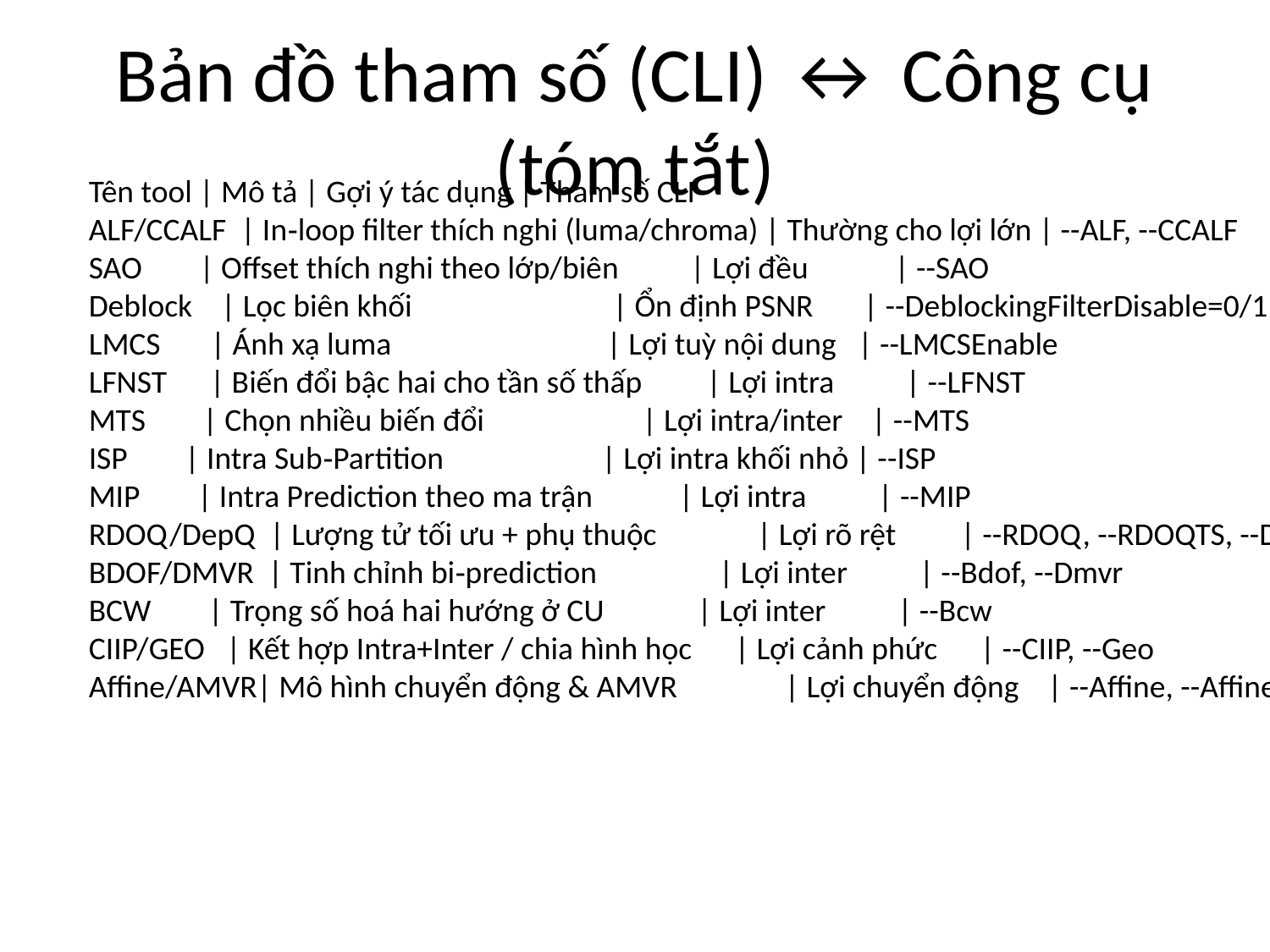

# Bản đồ tham số (CLI) ↔ Công cụ (tóm tắt)
Tên tool | Mô tả | Gợi ý tác dụng | Tham số CLI
ALF/CCALF  | In‑loop filter thích nghi (luma/chroma) | Thường cho lợi lớn | --ALF, --CCALF
SAO        | Offset thích nghi theo lớp/biên          | Lợi đều            | --SAO
Deblock    | Lọc biên khối                            | Ổn định PSNR       | --DeblockingFilterDisable=0/1
LMCS       | Ánh xạ luma                              | Lợi tuỳ nội dung   | --LMCSEnable
LFNST      | Biến đổi bậc hai cho tần số thấp         | Lợi intra          | --LFNST
MTS        | Chọn nhiều biến đổi                      | Lợi intra/inter    | --MTS
ISP        | Intra Sub‑Partition                      | Lợi intra khối nhỏ | --ISP
MIP        | Intra Prediction theo ma trận            | Lợi intra          | --MIP
RDOQ/DepQ  | Lượng tử tối ưu + phụ thuộc              | Lợi rõ rệt         | --RDOQ, --RDOQTS, --DepQuant
BDOF/DMVR  | Tinh chỉnh bi‑prediction                 | Lợi inter          | --Bdof, --Dmvr
BCW        | Trọng số hoá hai hướng ở CU             | Lợi inter          | --Bcw
CIIP/GEO   | Kết hợp Intra+Inter / chia hình học      | Lợi cảnh phức      | --CIIP, --Geo
Affine/AMVR| Mô hình chuyển động & AMVR               | Lợi chuyển động    | --Affine, --AffineAmvr